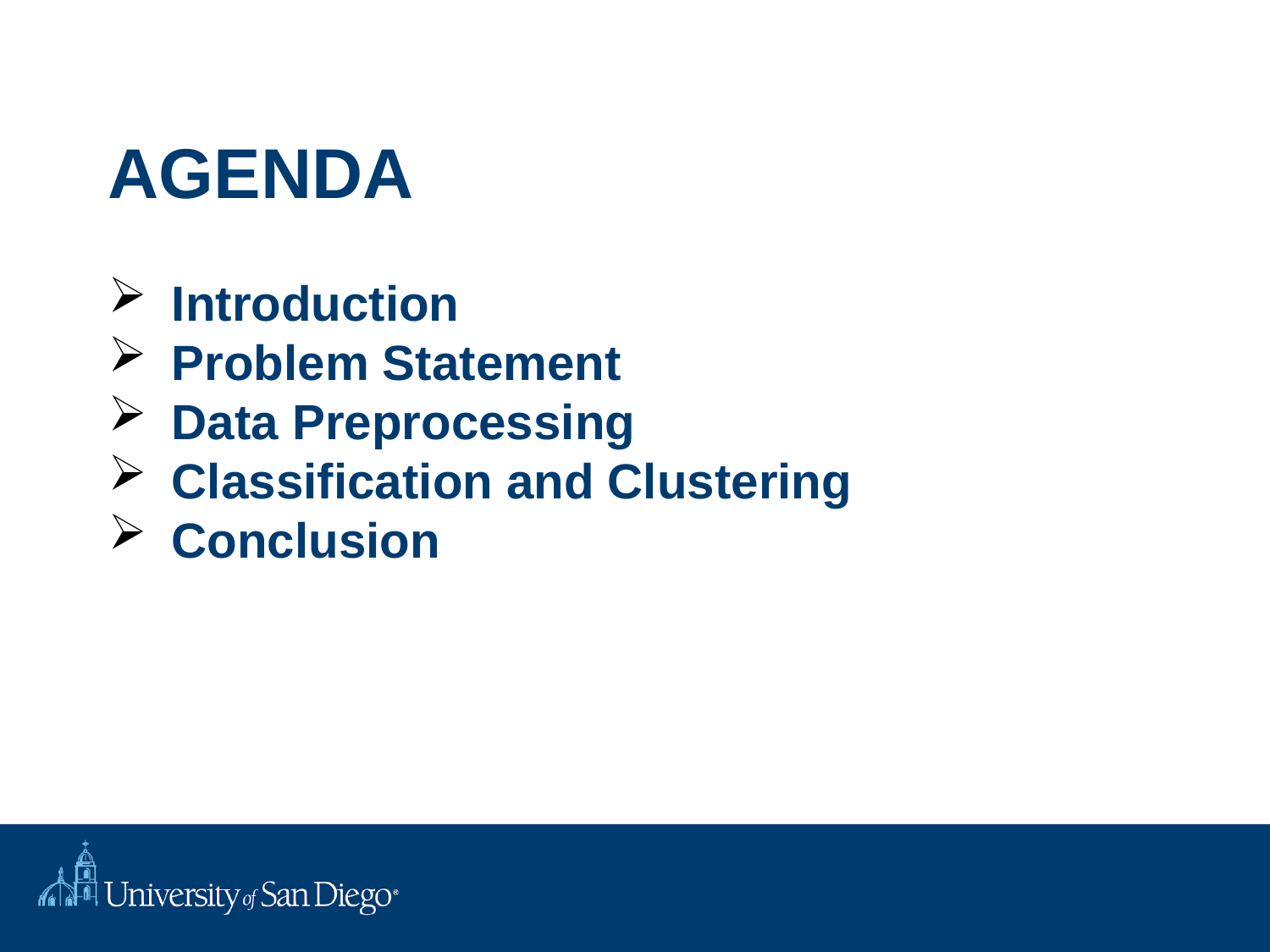

AGENDA

Introduction
Problem Statement
Data Preprocessing
Classification and Clustering
Conclusion

#